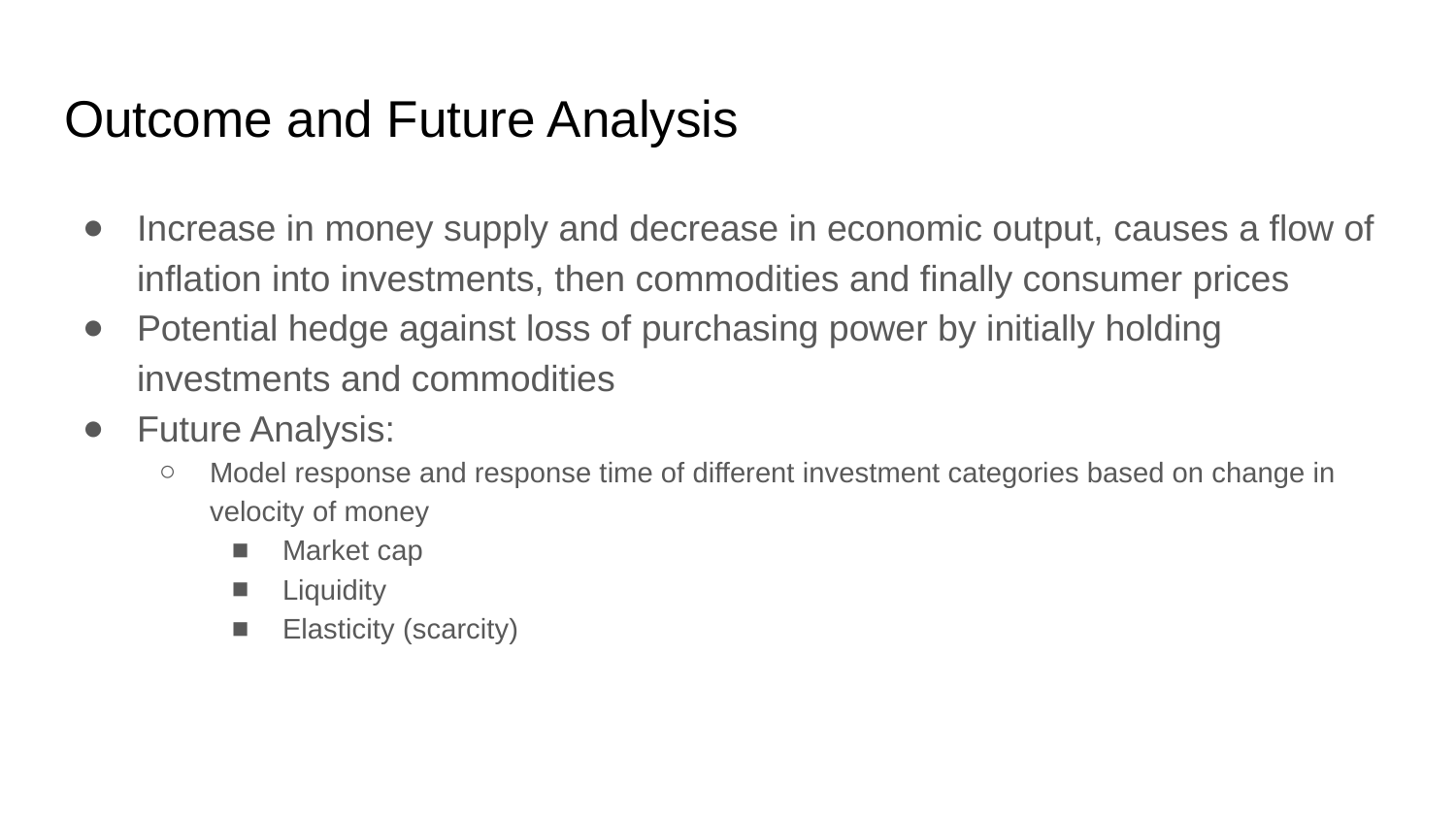

# Outcome and Future Analysis
Increase in money supply and decrease in economic output, causes a flow of inflation into investments, then commodities and finally consumer prices
Potential hedge against loss of purchasing power by initially holding investments and commodities
Future Analysis:
Model response and response time of different investment categories based on change in velocity of money
Market cap
Liquidity
Elasticity (scarcity)